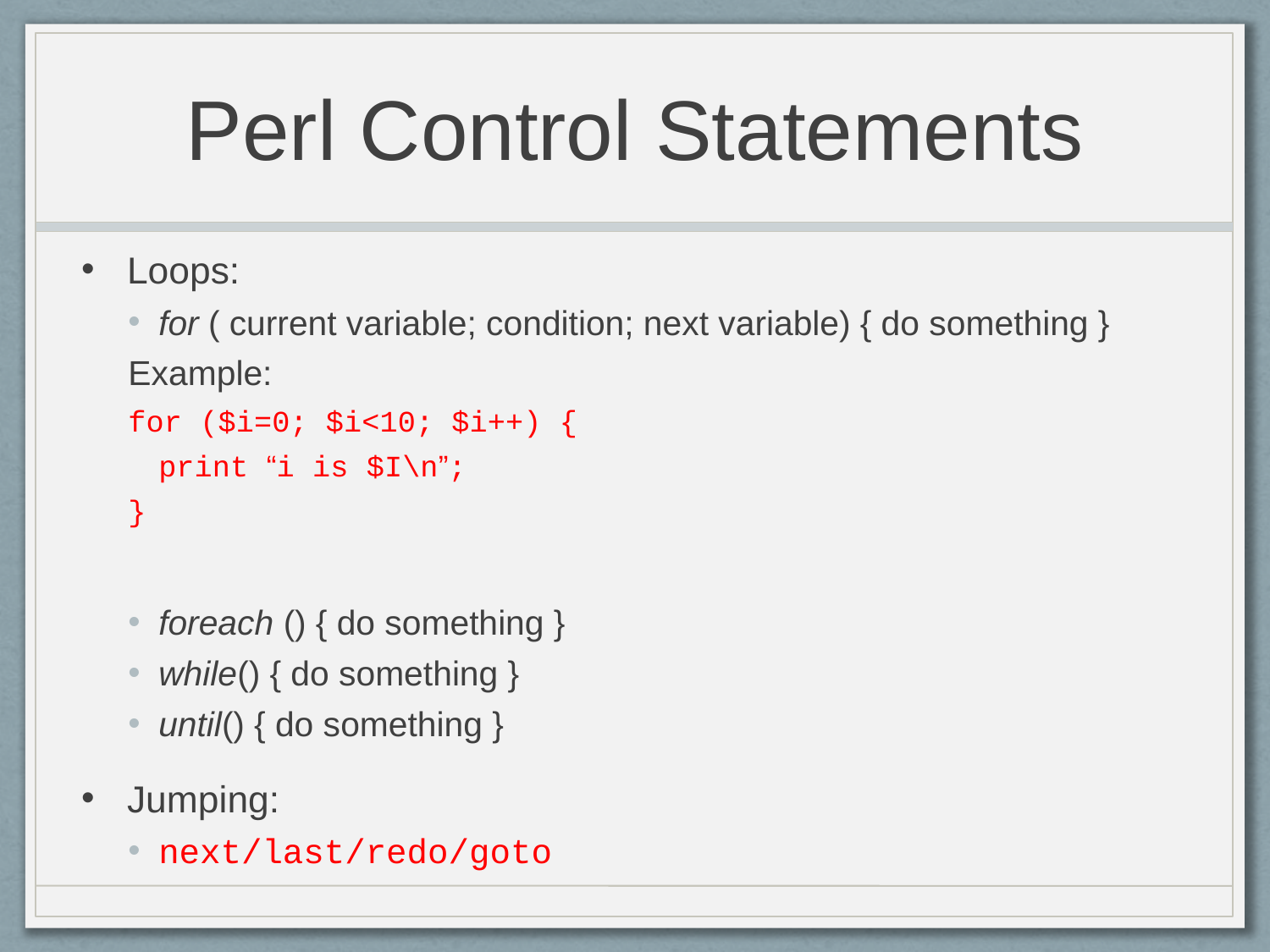

# Perl Control Statements
Loops:
for ( current variable; condition; next variable) { do something }
Example:
for ($i=0; $i<10; $i++) {
	print “i is $I\n”;
}

foreach () { do something }
while() { do something }
until() { do something }
Jumping:
next/last/redo/goto